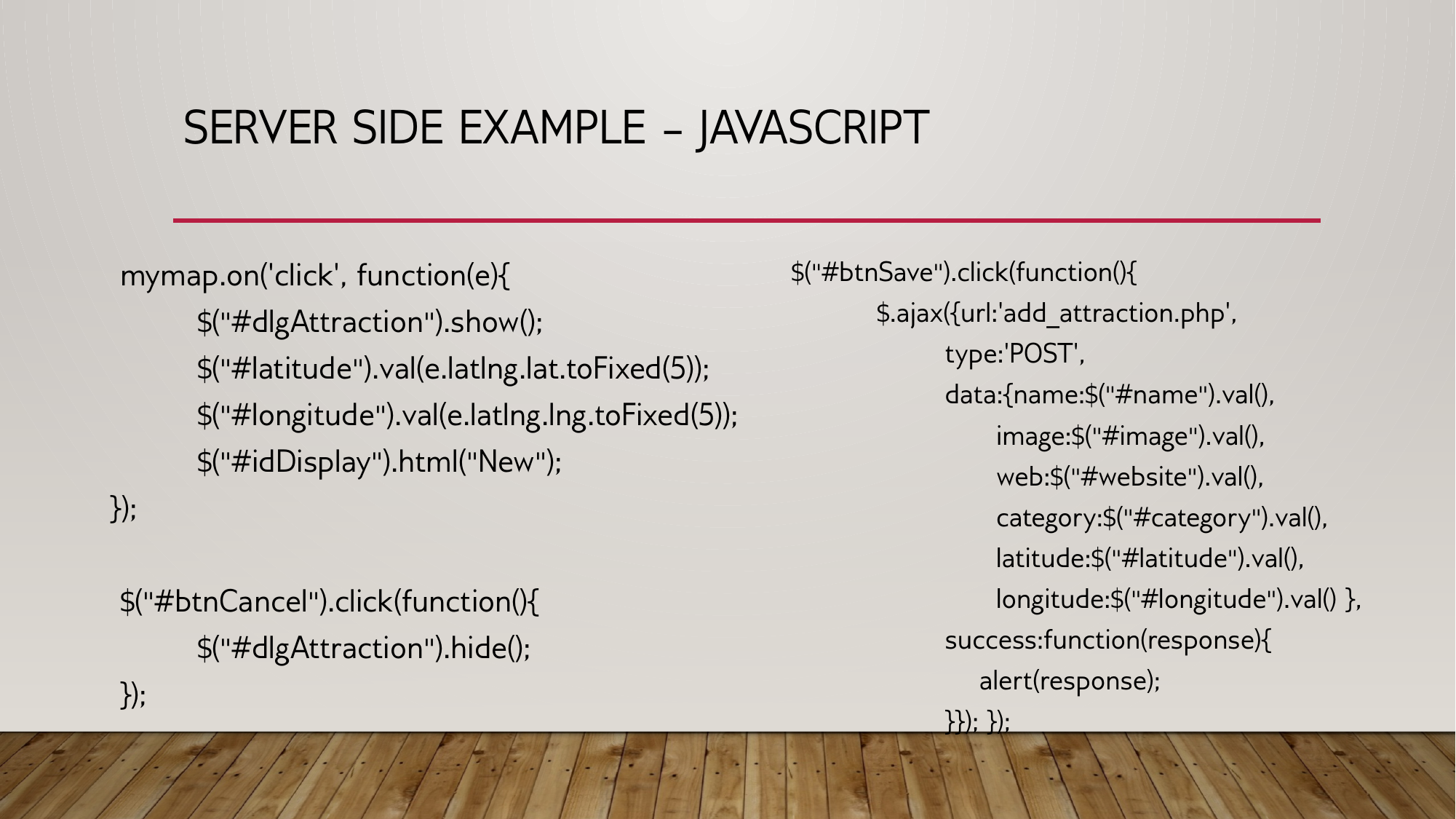

# Server side example – Javascript
 mymap.on('click', function(e){
         $("#dlgAttraction").show();
         $("#latitude").val(e.latlng.lat.toFixed(5));
         $("#longitude").val(e.latlng.lng.toFixed(5));
         $("#idDisplay").html("New");
});

 $("#btnCancel").click(function(){
         $("#dlgAttraction").hide();
 });
 $("#btnSave").click(function(){
           $.ajax({url:'add_attraction.php',
                   type:'POST',
                   data:{name:$("#name").val(),
                         image:$("#image").val(),
                         web:$("#website").val(),
                         category:$("#category").val(),
                         latitude:$("#latitude").val(),
                         longitude:$("#longitude").val() },
                   success:function(response){
                       alert(response);
                   }}); });